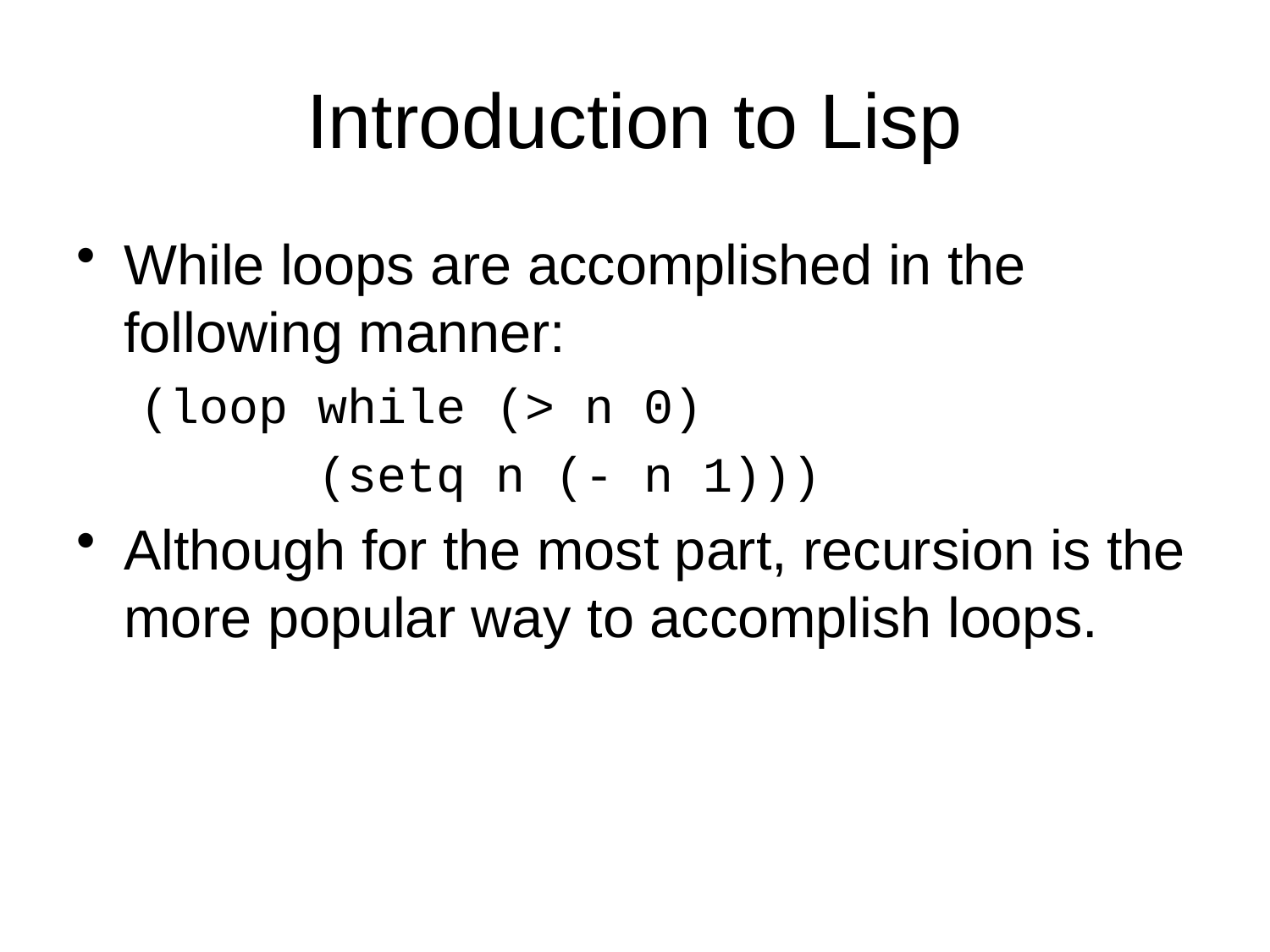

# Introduction to Lisp
While loops are accomplished in the following manner:
(loop while (> n 0)
      (setq n (- n 1)))
Although for the most part, recursion is the more popular way to accomplish loops.